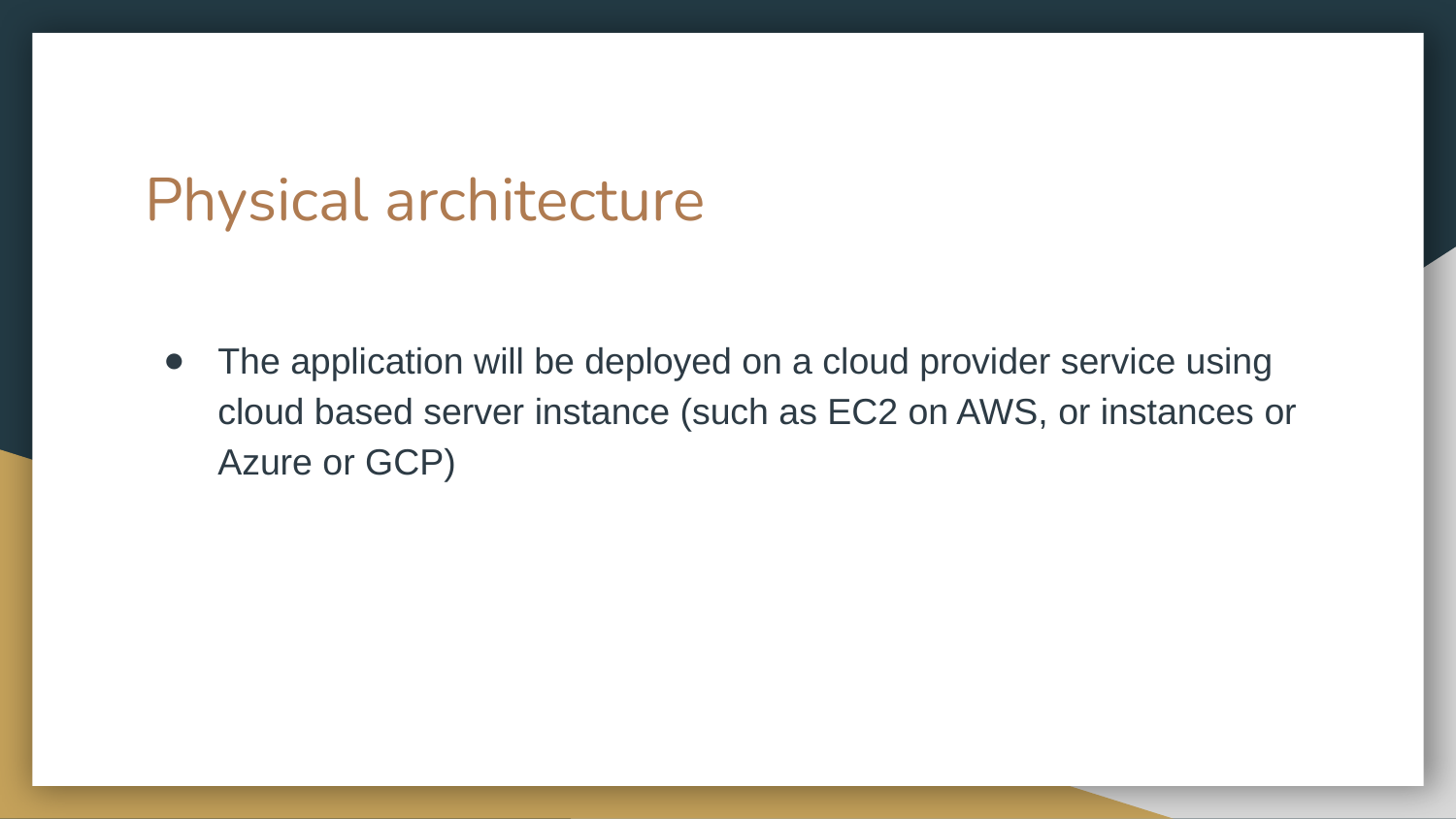

# Physical architecture
The application will be deployed on a cloud provider service using cloud based server instance (such as EC2 on AWS, or instances or Azure or GCP)